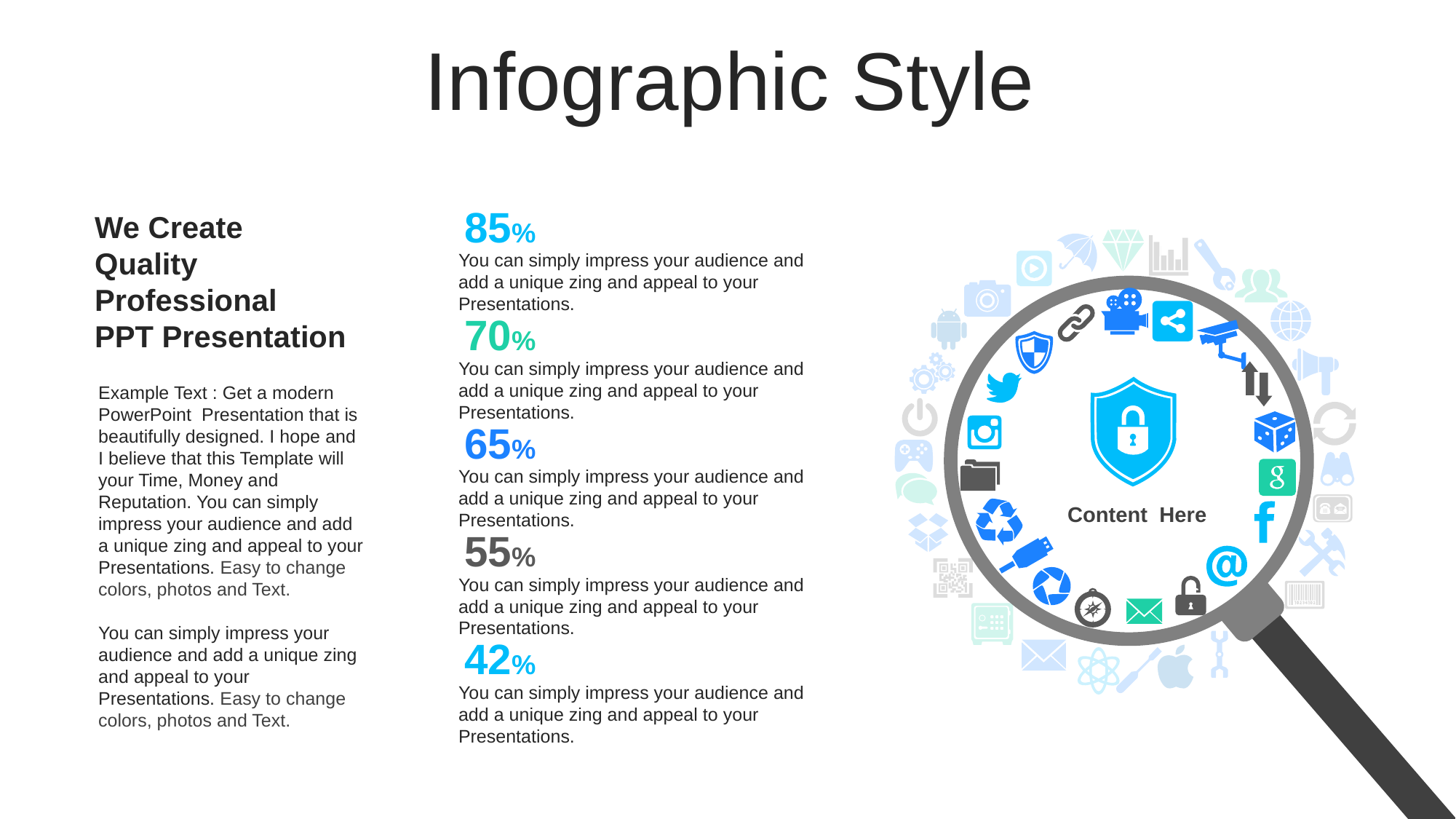

Infographic Style
85%

We Create
Quality
Professional
PPT Presentation

You can simply impress your audience and add a unique zing and appeal to your Presentations.

70%
You can simply impress your audience and add a unique zing and appeal to your Presentations.
Example Text : Get a modern PowerPoint  Presentation that is beautifully designed. I hope and I believe that this Template will your Time, Money and Reputation. You can simply impress your audience and add a unique zing and appeal to your Presentations. Easy to change colors, photos and Text.

You can simply impress your audience and add a unique zing and appeal to your Presentations. Easy to change colors, photos and Text.

65%
You can simply impress your audience and add a unique zing and appeal to your Presentations.
Content  Here
55%
You can simply impress your audience and add a unique zing and appeal to your Presentations.
42%
You can simply impress your audience and add a unique zing and appeal to your Presentations.